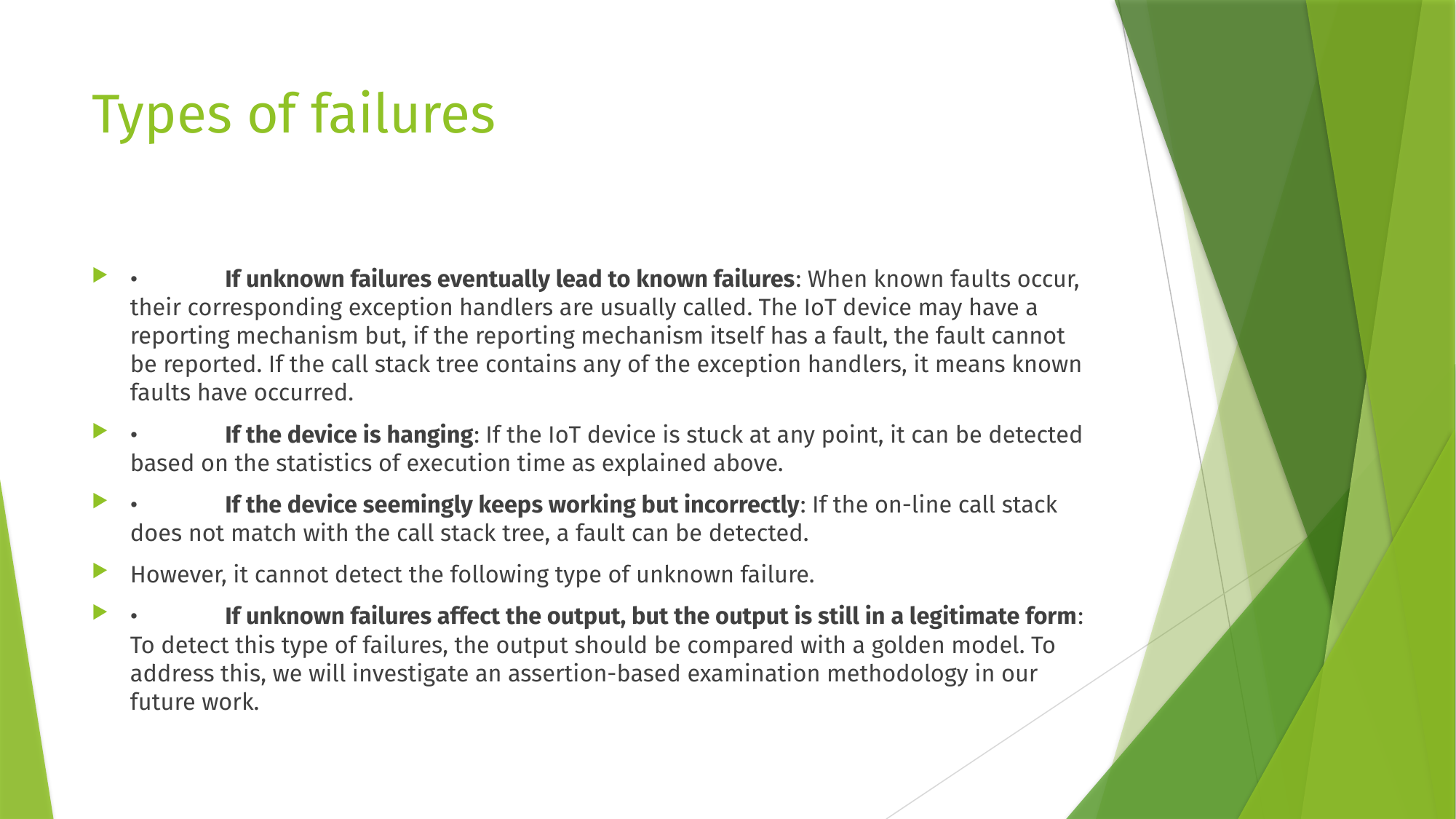

# Types of failures
•	If unknown failures eventually lead to known failures: When known faults occur, their corresponding exception handlers are usually called. The IoT device may have a reporting mechanism but, if the reporting mechanism itself has a fault, the fault cannot be reported. If the call stack tree contains any of the exception handlers, it means known faults have occurred.
•	If the device is hanging: If the IoT device is stuck at any point, it can be detected based on the statistics of execution time as explained above.
•	If the device seemingly keeps working but incorrectly: If the on-line call stack does not match with the call stack tree, a fault can be detected.
However, it cannot detect the following type of unknown failure.
•	If unknown failures affect the output, but the output is still in a legitimate form: To detect this type of failures, the output should be compared with a golden model. To address this, we will investigate an assertion-based examination methodology in our future work.